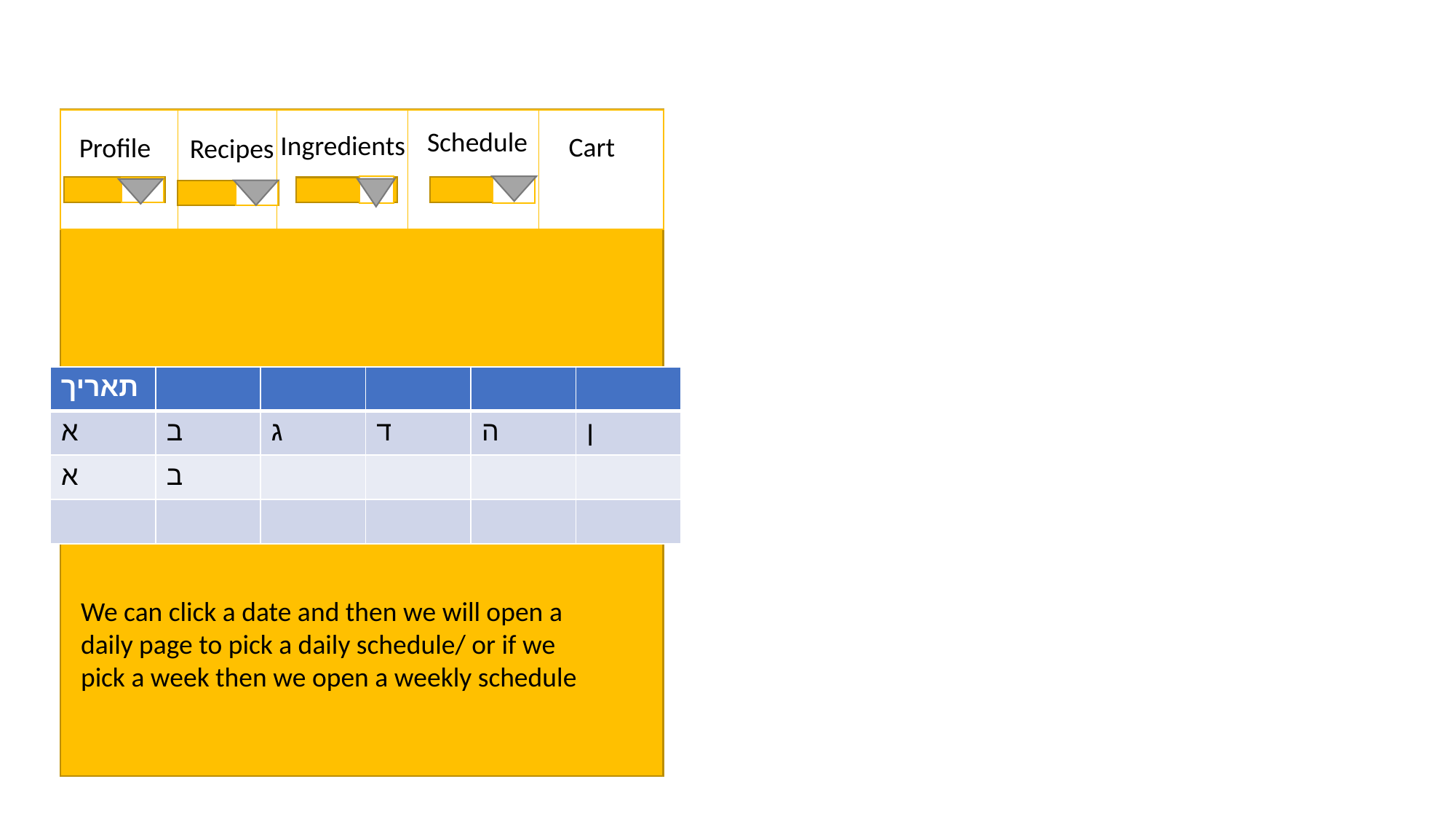

Schedule
Ingredients
Cart
Profile
Recipes

| תאריך |  |  |  |  |  |
| --- | --- | --- | --- | --- | --- |
| א | ב | ג | ד | ה | ן |
| א | ב |  |  |  |  |
|  |  |  |  |  |  |
We can click a date and then we will open a daily page to pick a daily schedule/ or if we pick a week then we open a weekly schedule